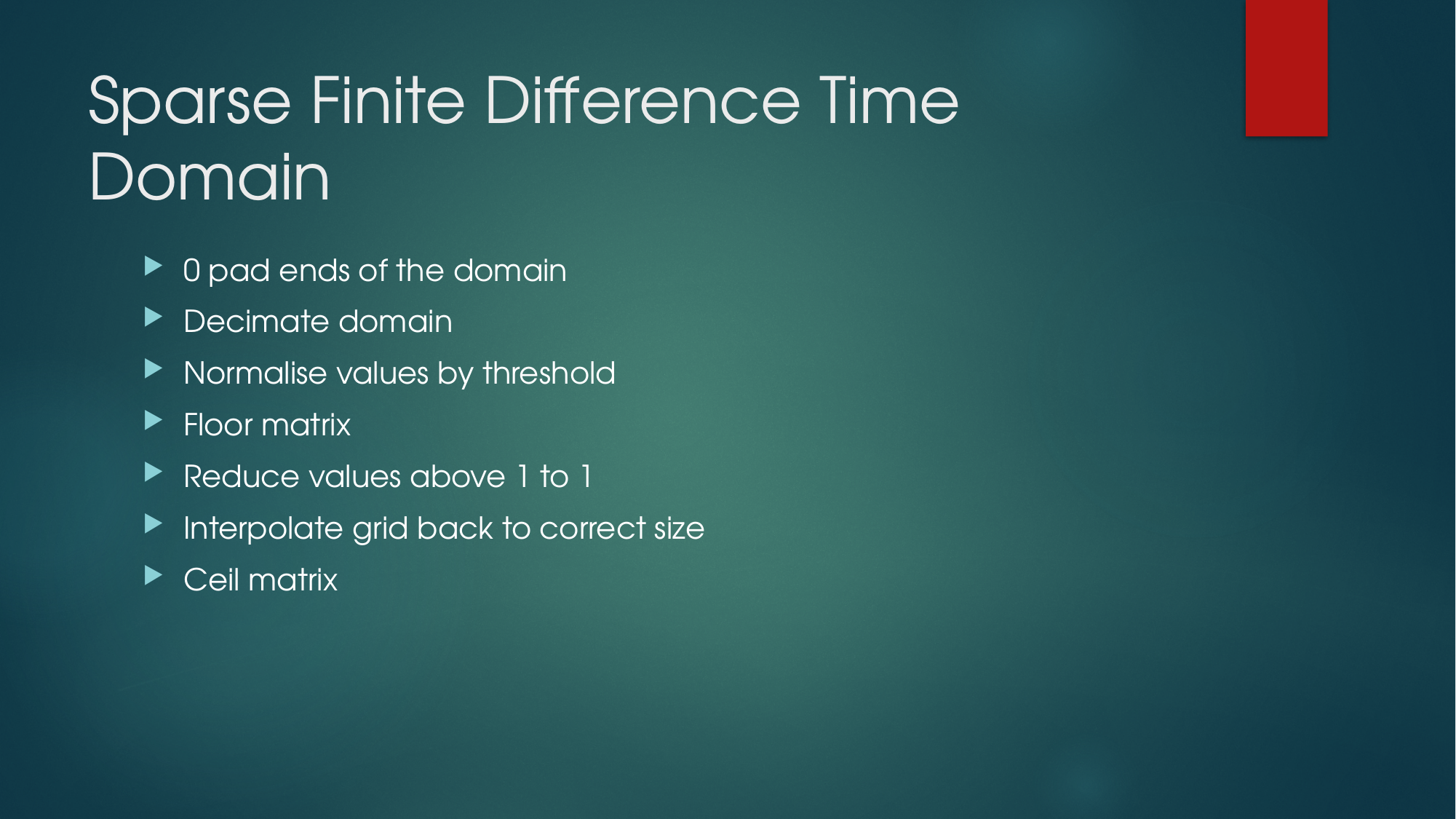

# Sparse Finite Difference Time Domain
0 pad ends of the domain
Decimate domain
Normalise values by threshold
Floor matrix
Reduce values above 1 to 1
Interpolate grid back to correct size
Ceil matrix